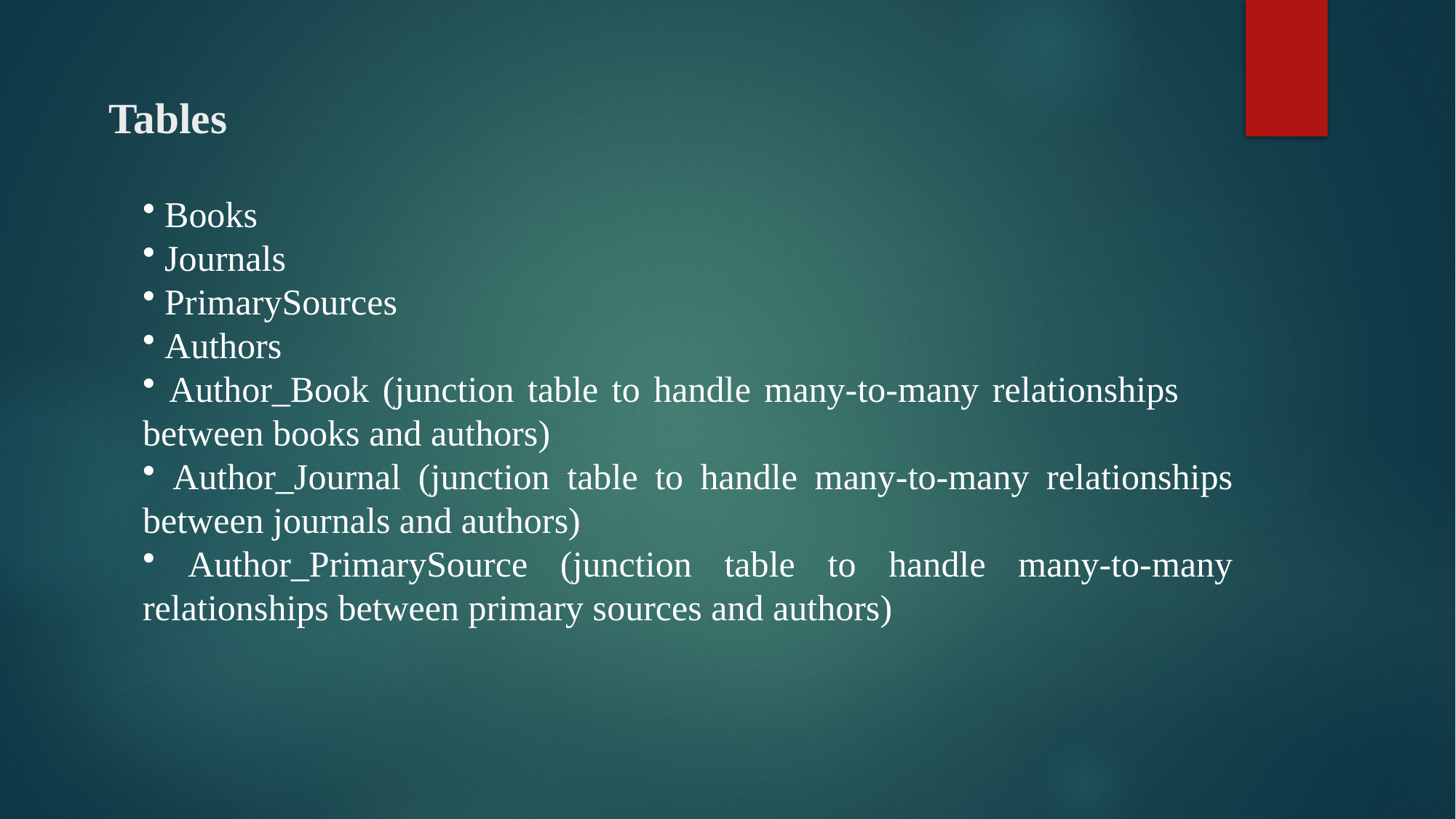

# Tables
 Books
 Journals
 PrimarySources
 Authors
 Author_Book (junction table to handle many-to-many relationships     between books and authors)
 Author_Journal (junction table to handle many-to-many relationships between journals and authors)
 Author_PrimarySource (junction table to handle many-to-many relationships between primary sources and authors)